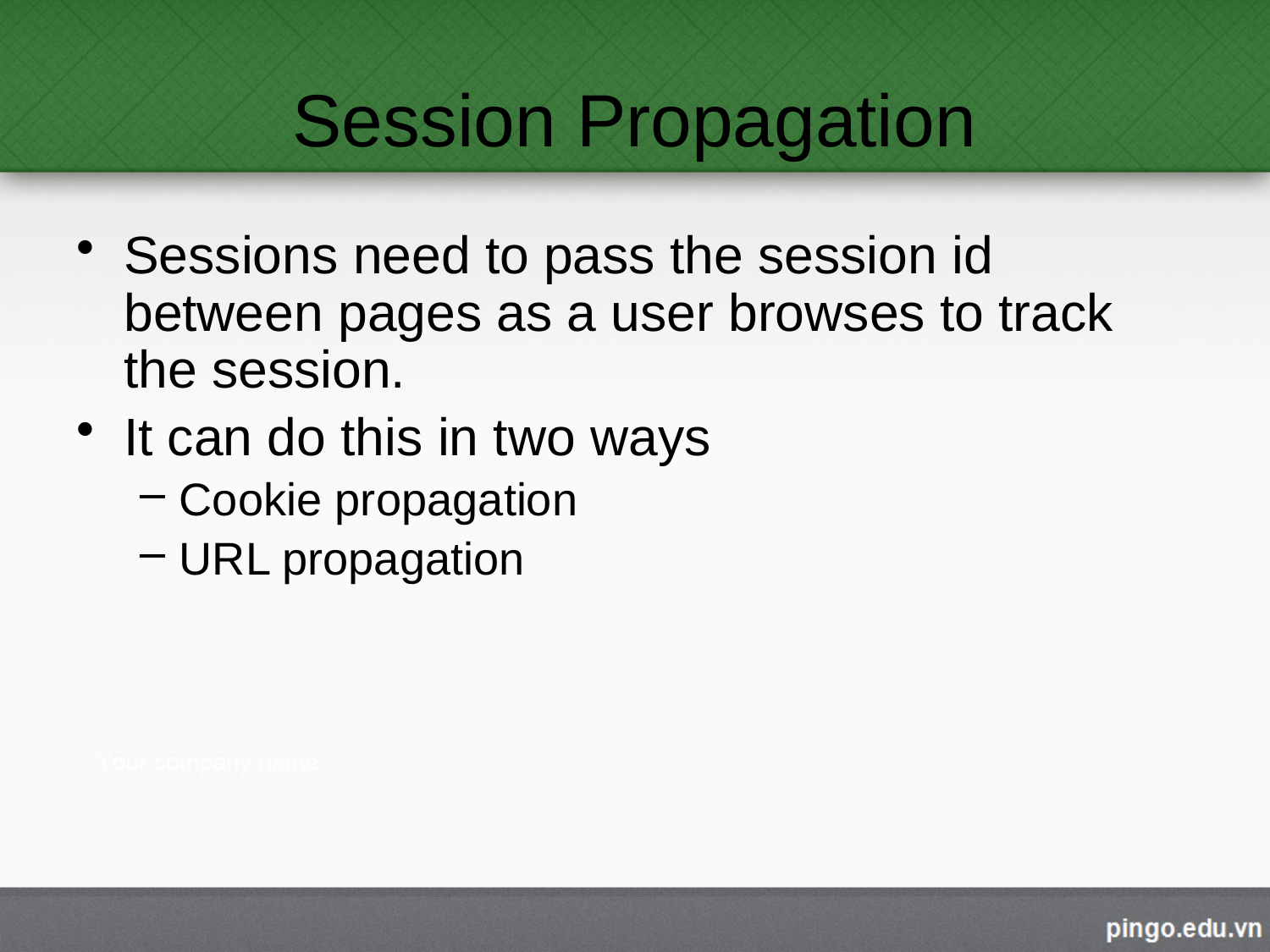

# Session Propagation
Sessions need to pass the session id between pages as a user browses to track the session.
It can do this in two ways
Cookie propagation
URL propagation